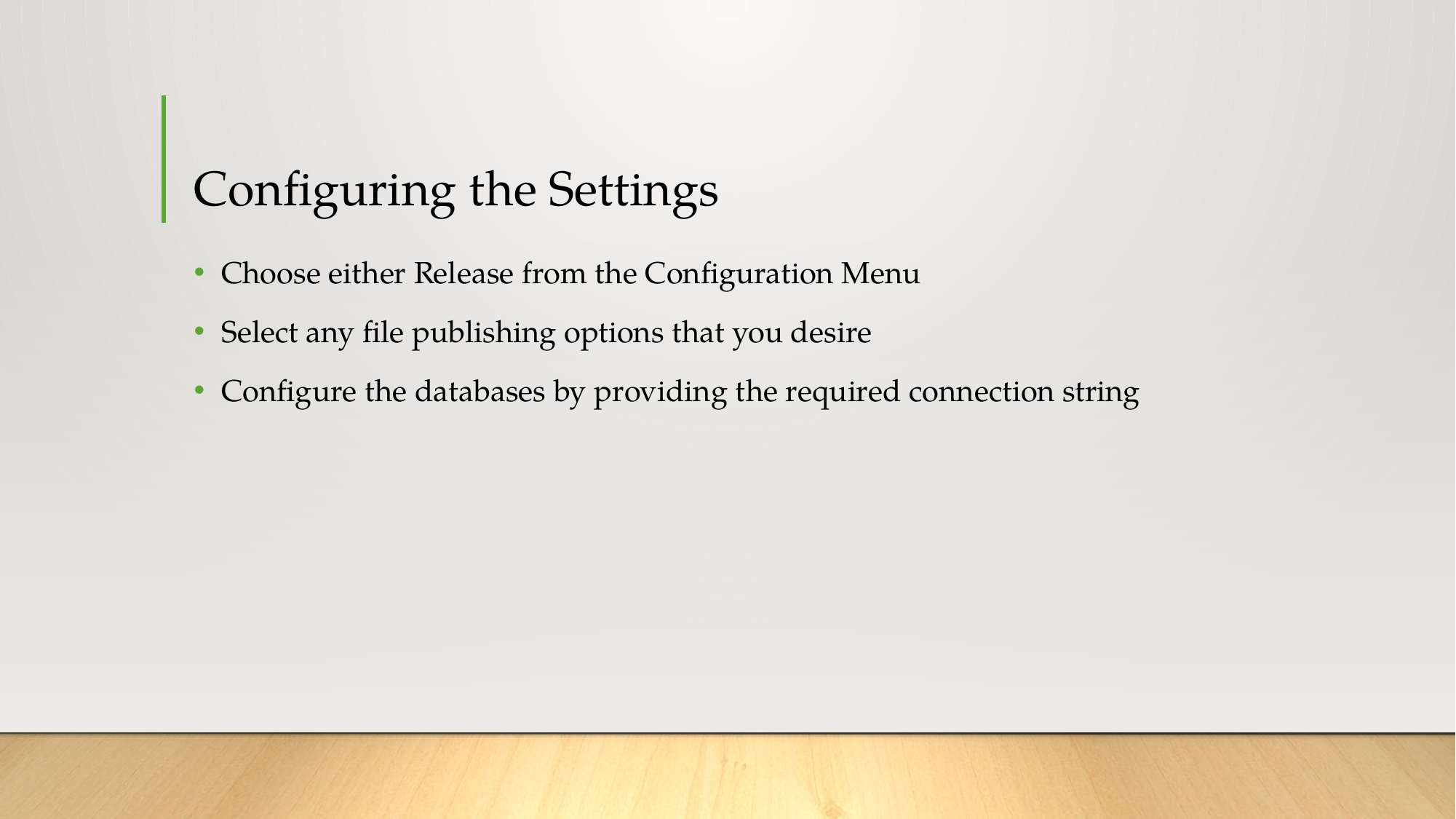

# Configuring the Settings
Choose either Release from the Configuration Menu
Select any file publishing options that you desire
Configure the databases by providing the required connection string